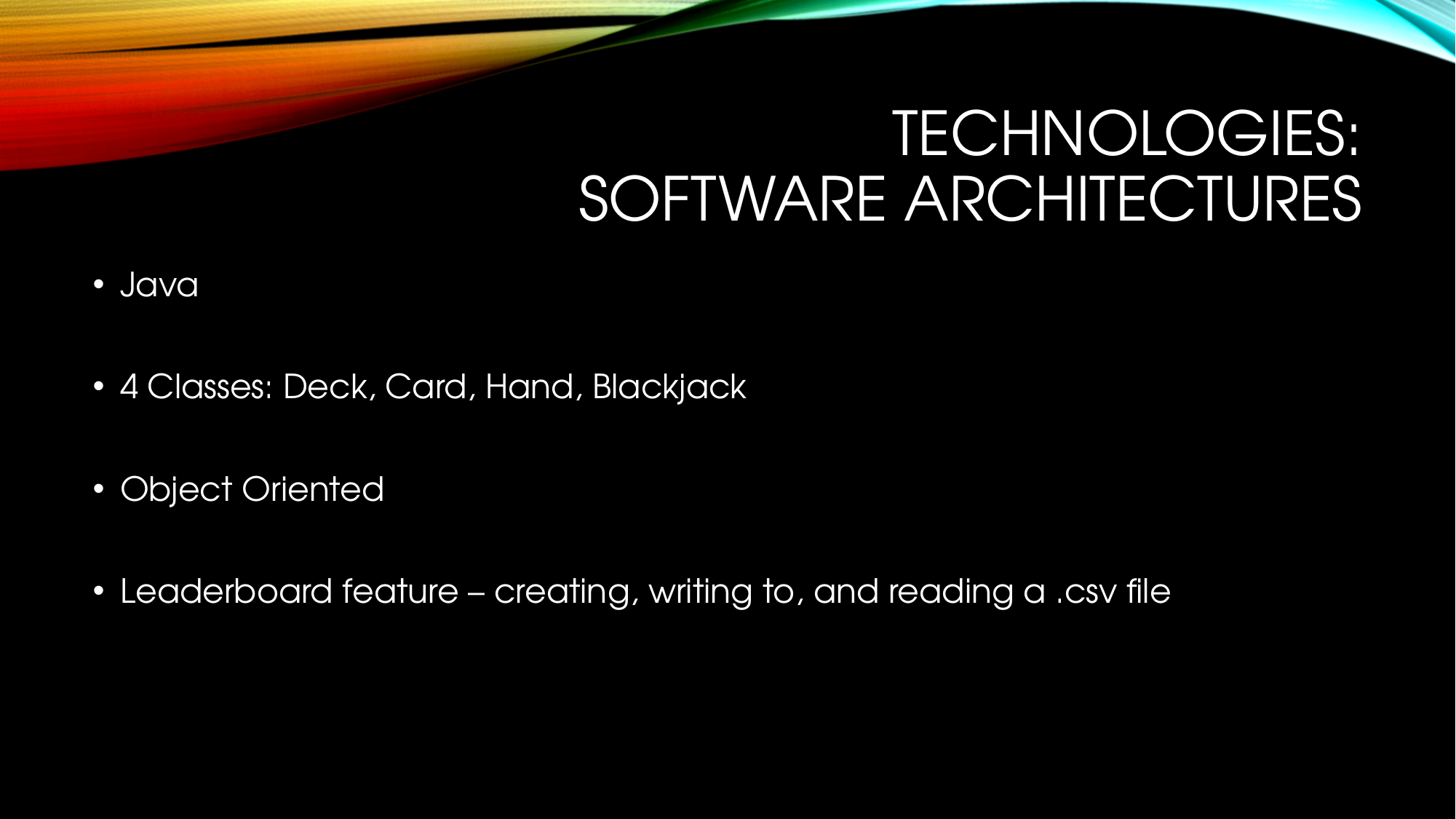

# Technologies: software architectures
Java

4 Classes: Deck, Card, Hand, Blackjack

Object Oriented

Leaderboard feature – creating, writing to, and reading a .csv file